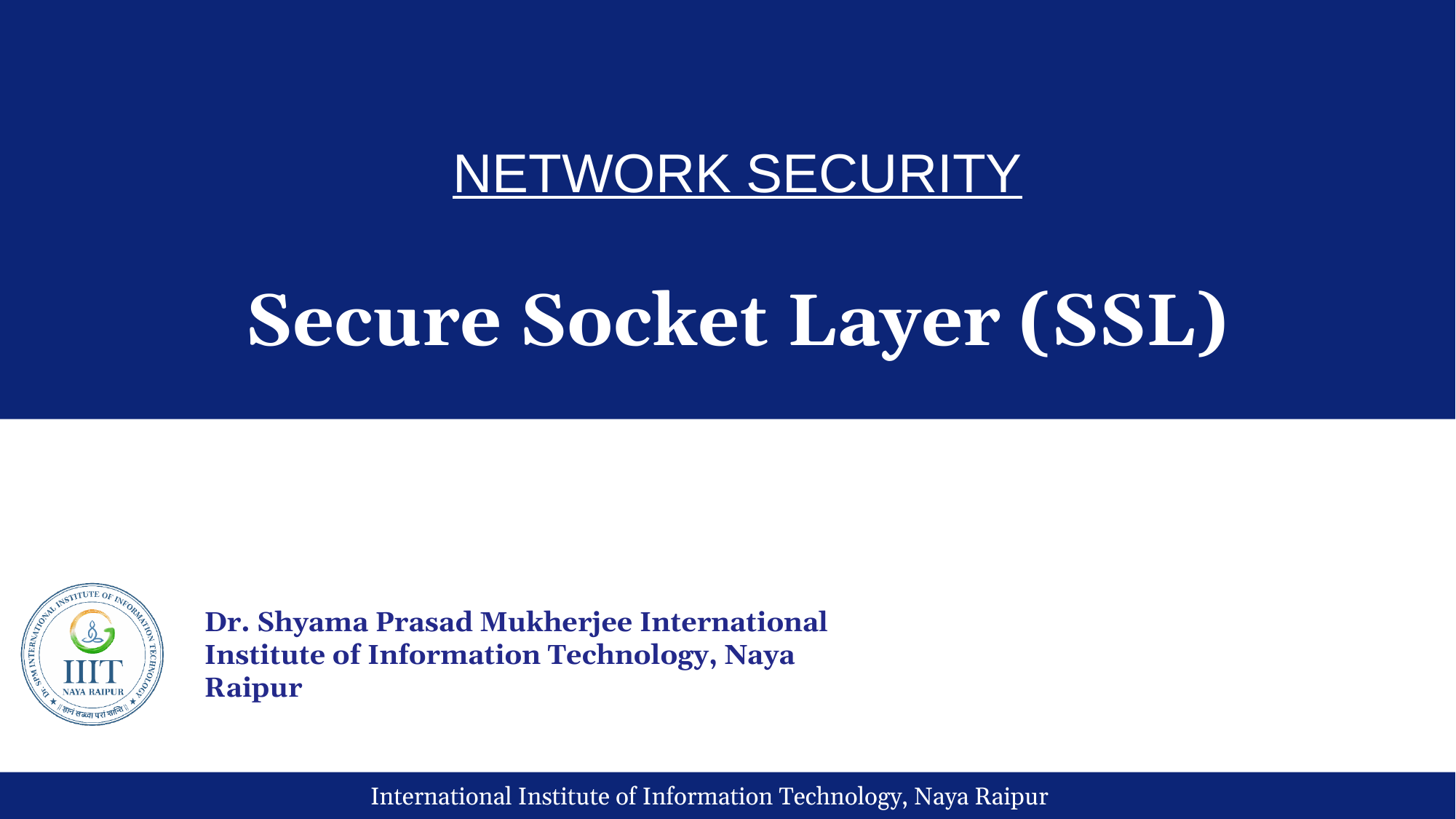

# NETWORK SECURITY

Secure Socket Layer (SSL)

International Institute of Information Technology, Naya Raipur